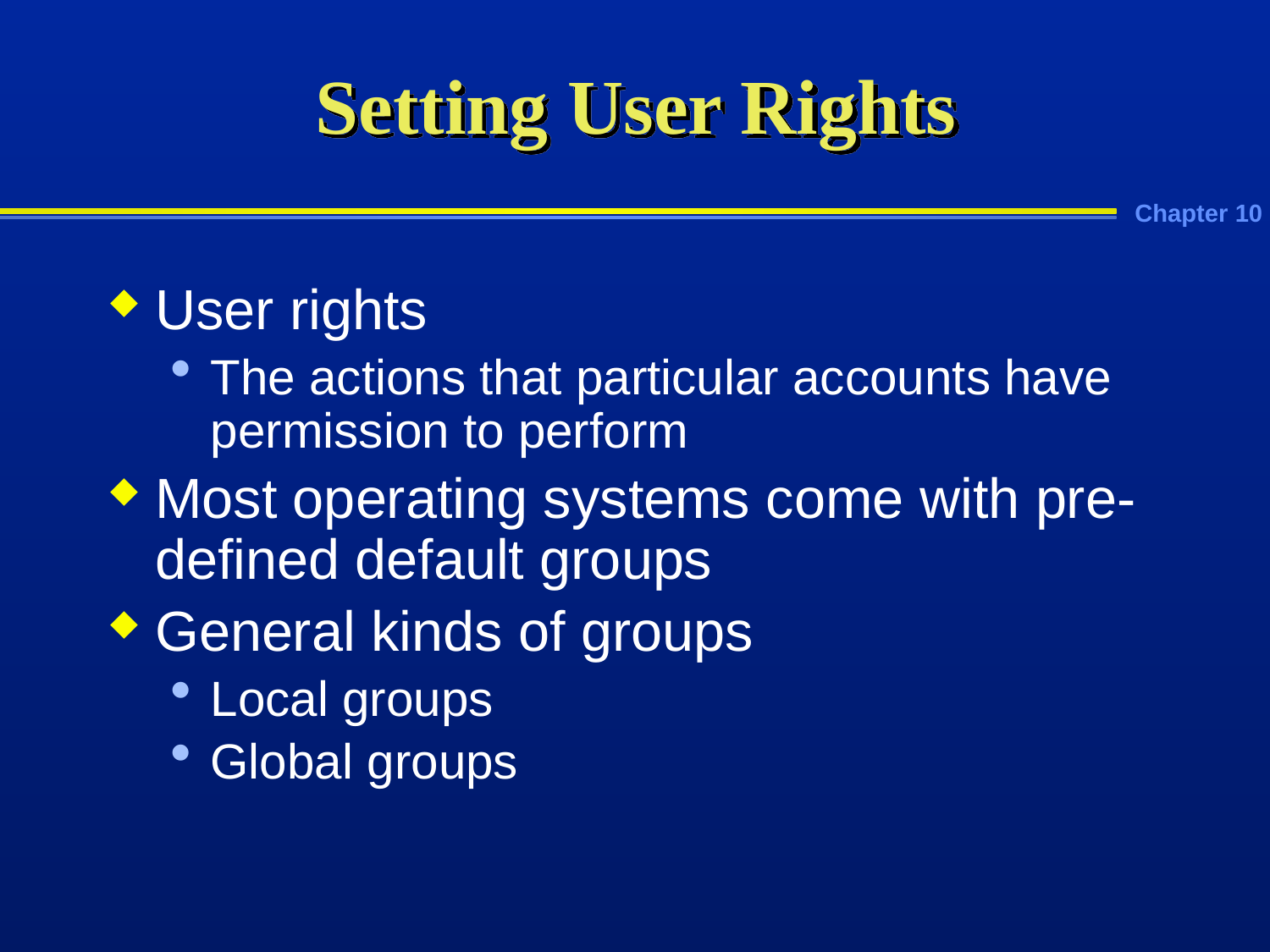

# Setting User Rights
User rights
The actions that particular accounts have permission to perform
Most operating systems come with pre-defined default groups
General kinds of groups
Local groups
Global groups